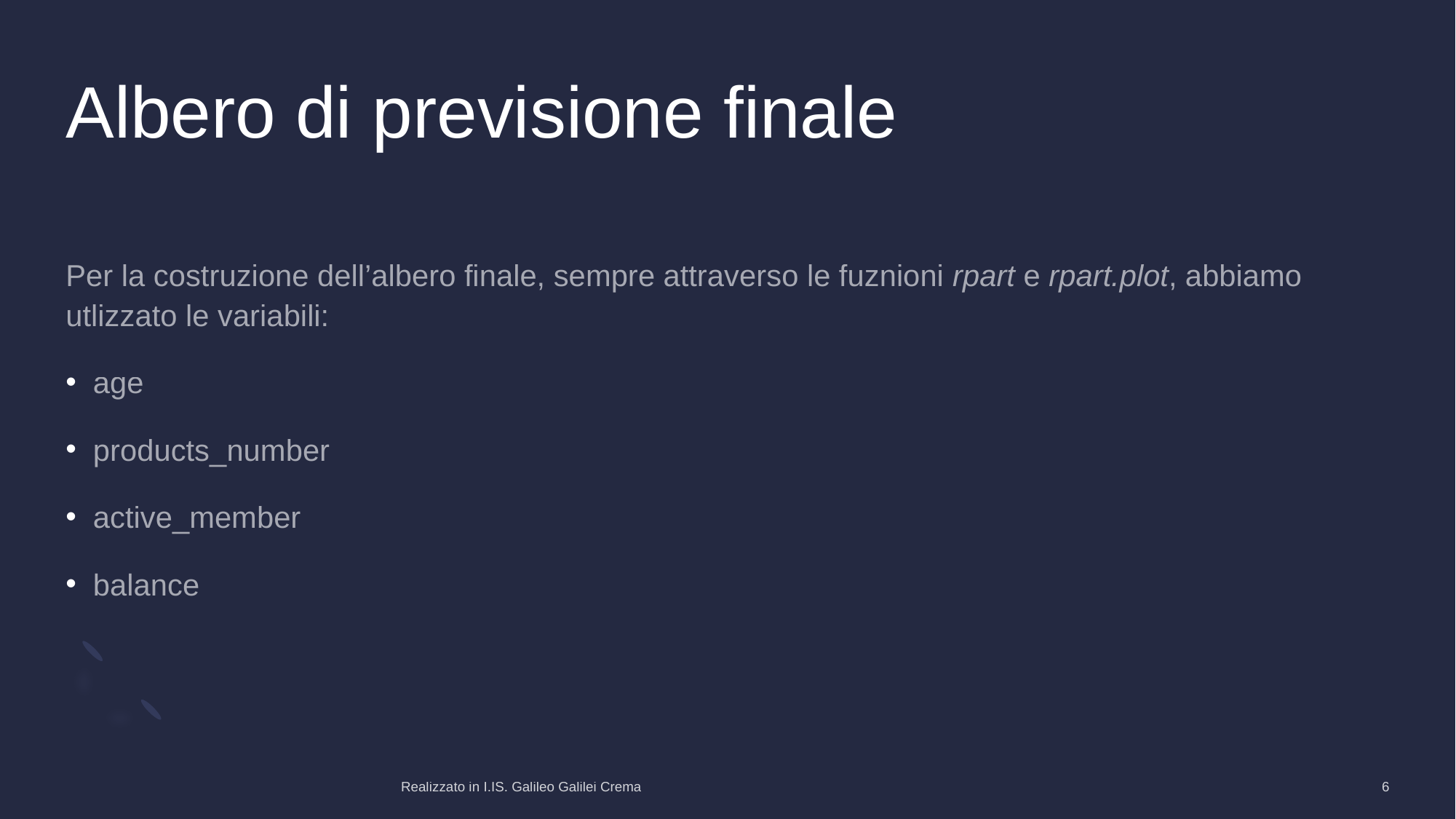

# Albero di previsione finale
Per la costruzione dell’albero finale, sempre attraverso le fuznioni rpart e rpart.plot, abbiamo utlizzato le variabili:
age
products_number
active_member
balance
Realizzato in I.IS. Galileo Galilei Crema
6